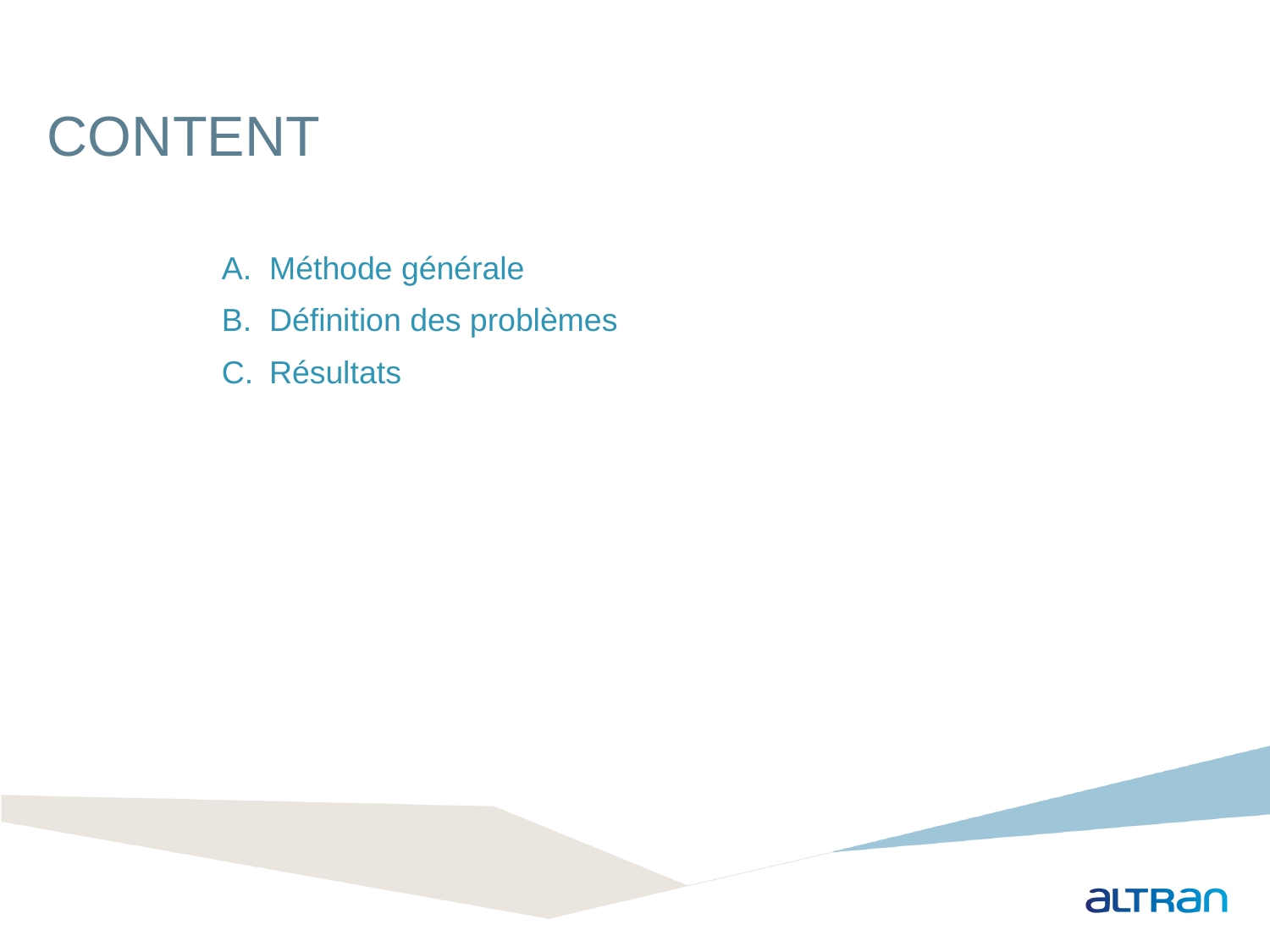

# CONTENT
Méthode générale
Définition des problèmes
Résultats